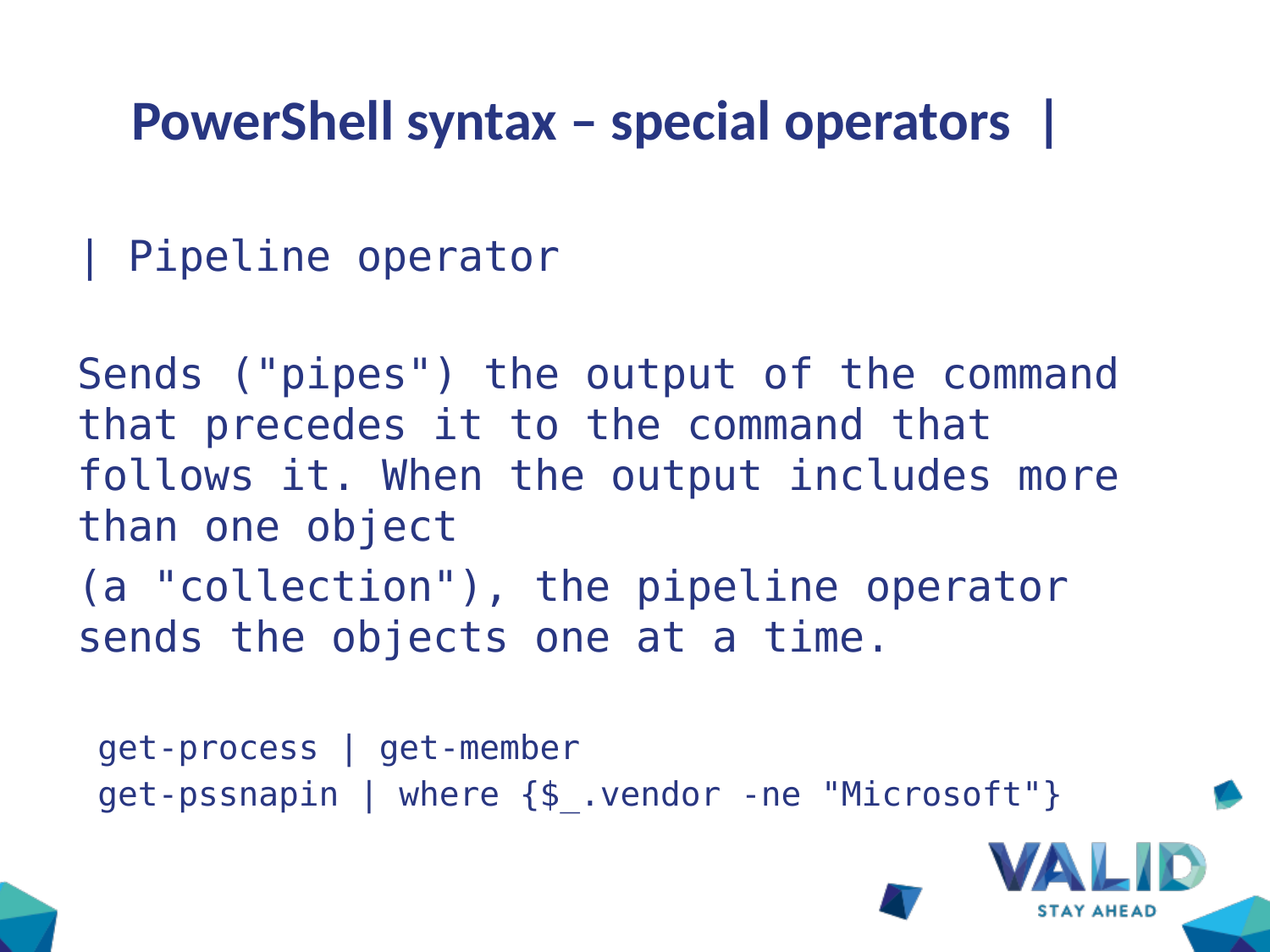

# PowerShell syntax – special operators  |
| Pipeline operator

Sends ("pipes") the output of the command that precedes it to the command that follows it. When the output includes more than one object
(a "collection"), the pipeline operator sends the objects one at a time.

 get-process | get-member
 get-pssnapin | where {$_.vendor -ne "Microsoft"}